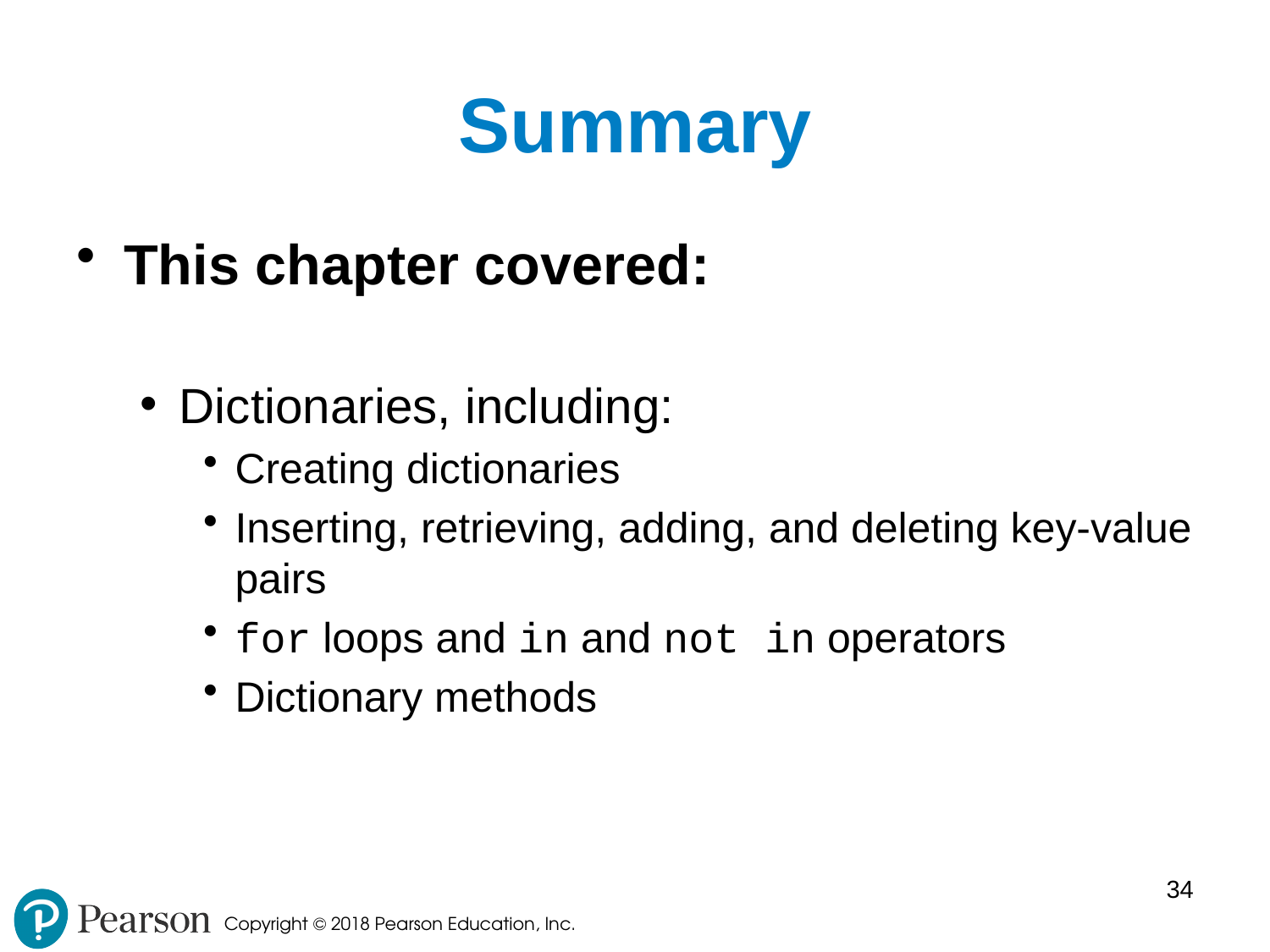

# Summary
This chapter covered:
Dictionaries, including:
Creating dictionaries
Inserting, retrieving, adding, and deleting key-value pairs
for loops and in and not in operators
Dictionary methods

34